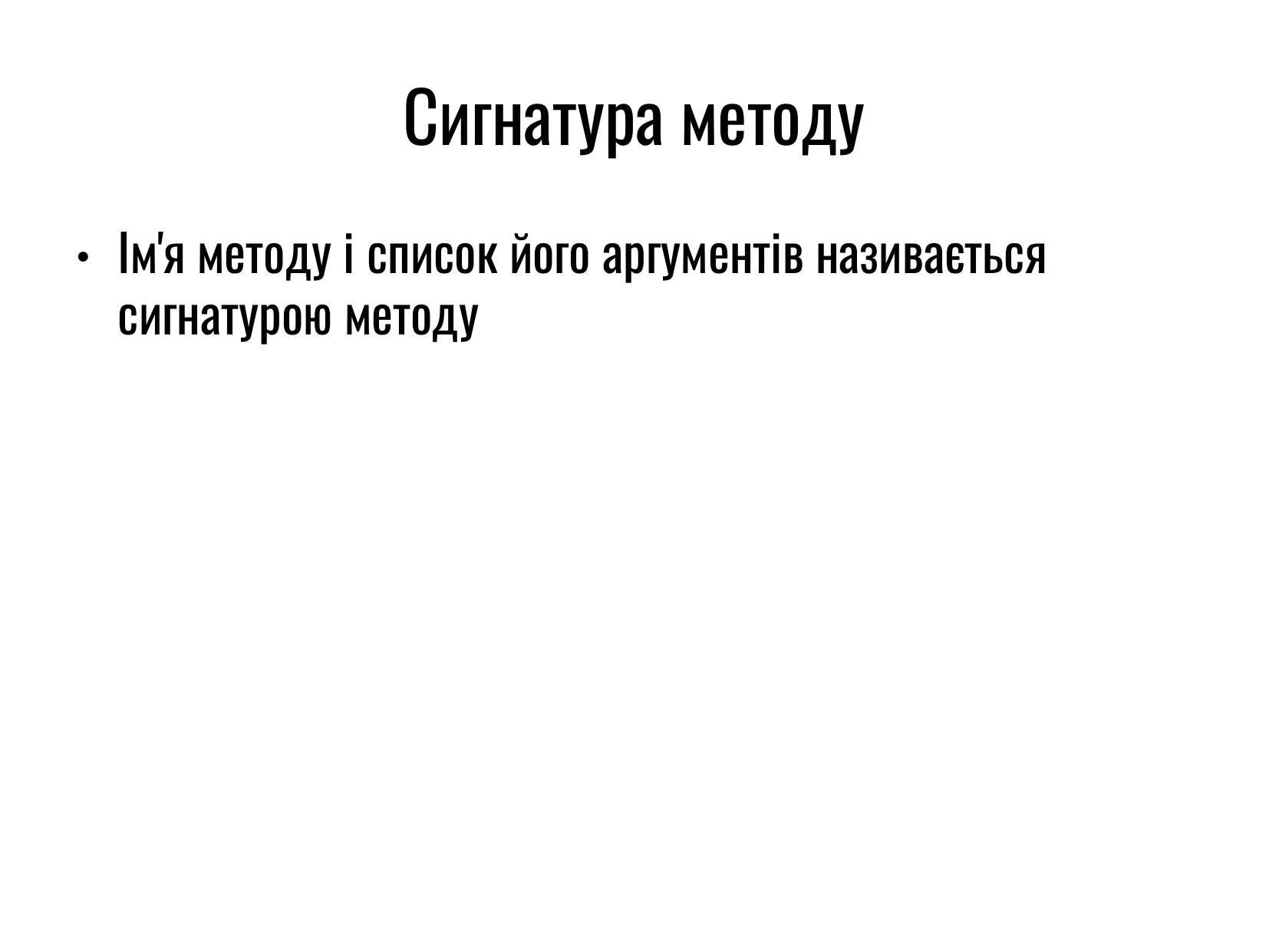

Cигнатура методу
Ім'я методу і список його аргументів називається сигнатурою методу